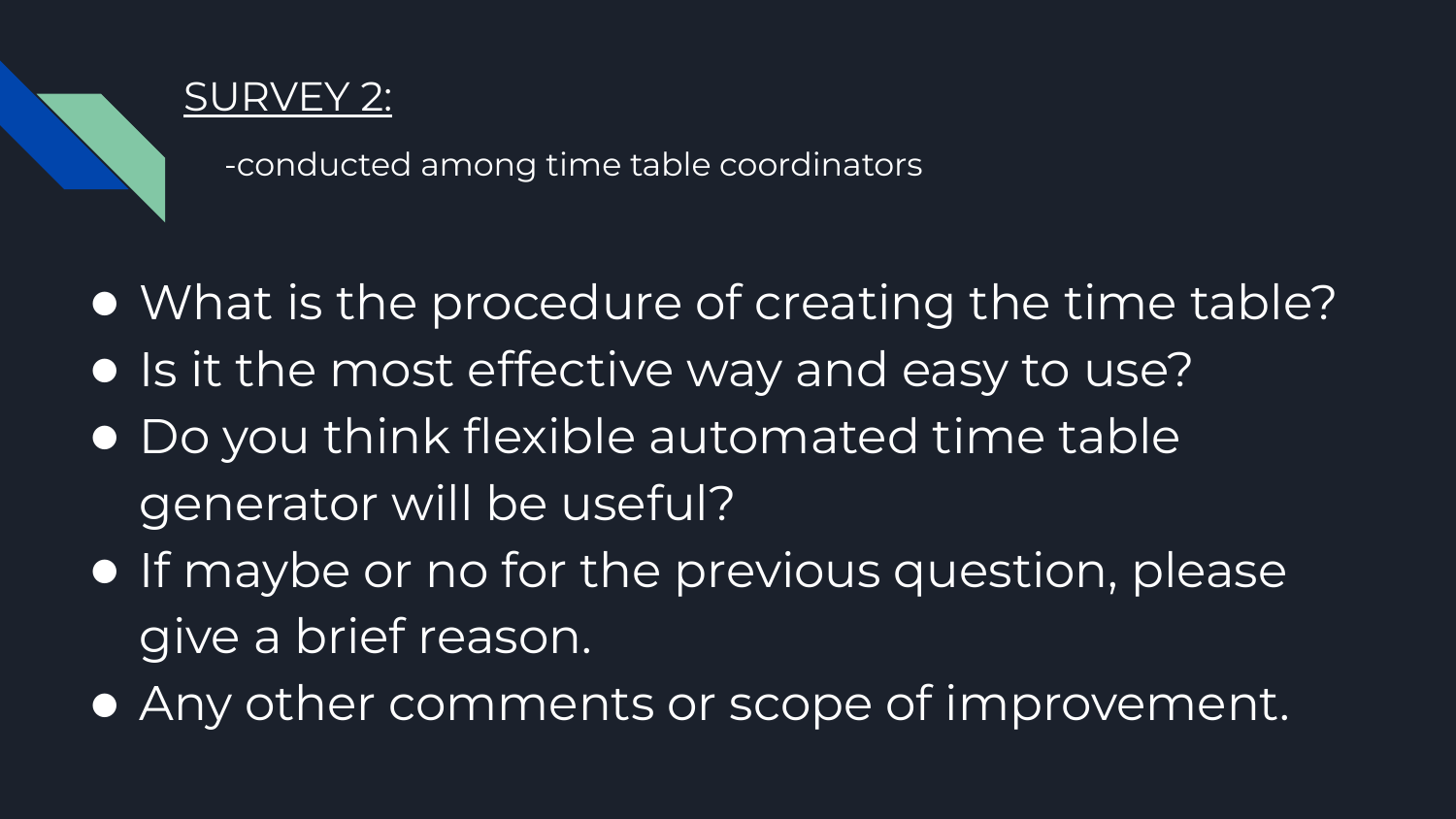

# SURVEY 2:
-conducted among time table coordinators
What is the procedure of creating the time table?
Is it the most effective way and easy to use?
Do you think flexible automated time table generator will be useful?
If maybe or no for the previous question, please give a brief reason.
Any other comments or scope of improvement.